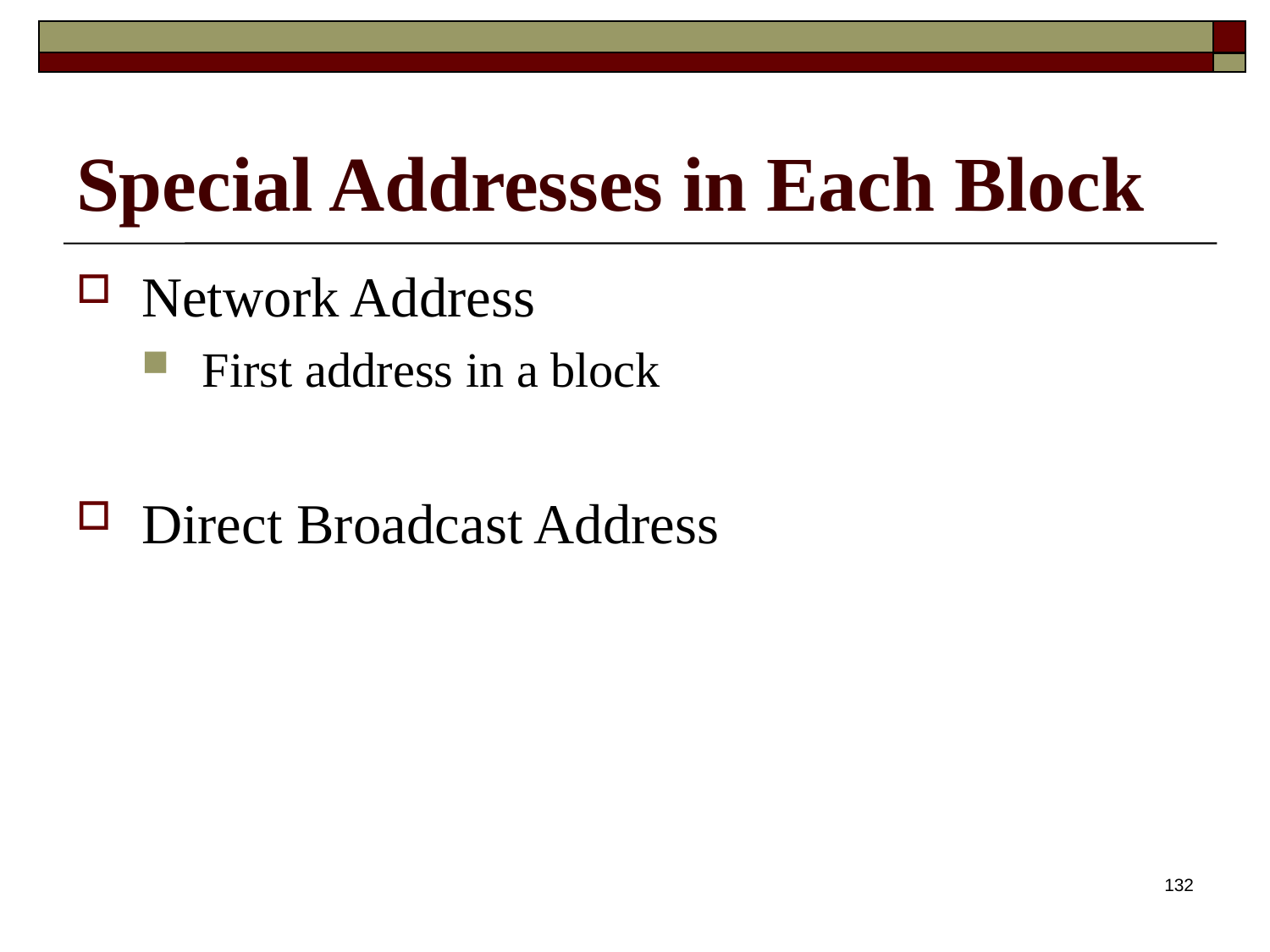

# Special Addresses in Each Block
Network Address
First address in a block

Direct Broadcast Address
132